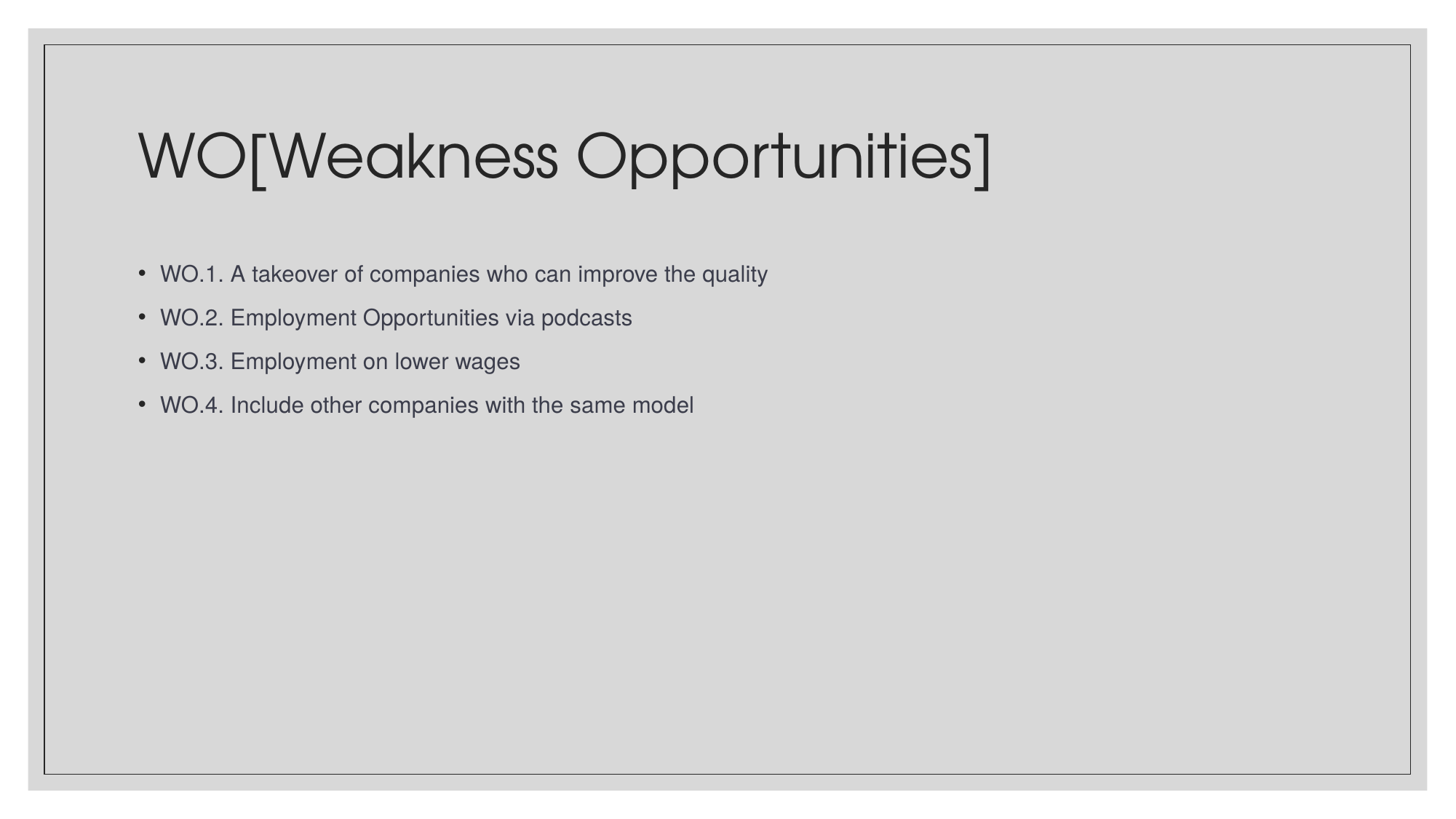

# WO[Weakness Opportunities]
WO.1. A takeover of companies who can improve the quality
WO.2. Employment Opportunities via podcasts
WO.3. Employment on lower wages
WO.4. Include other companies with the same model